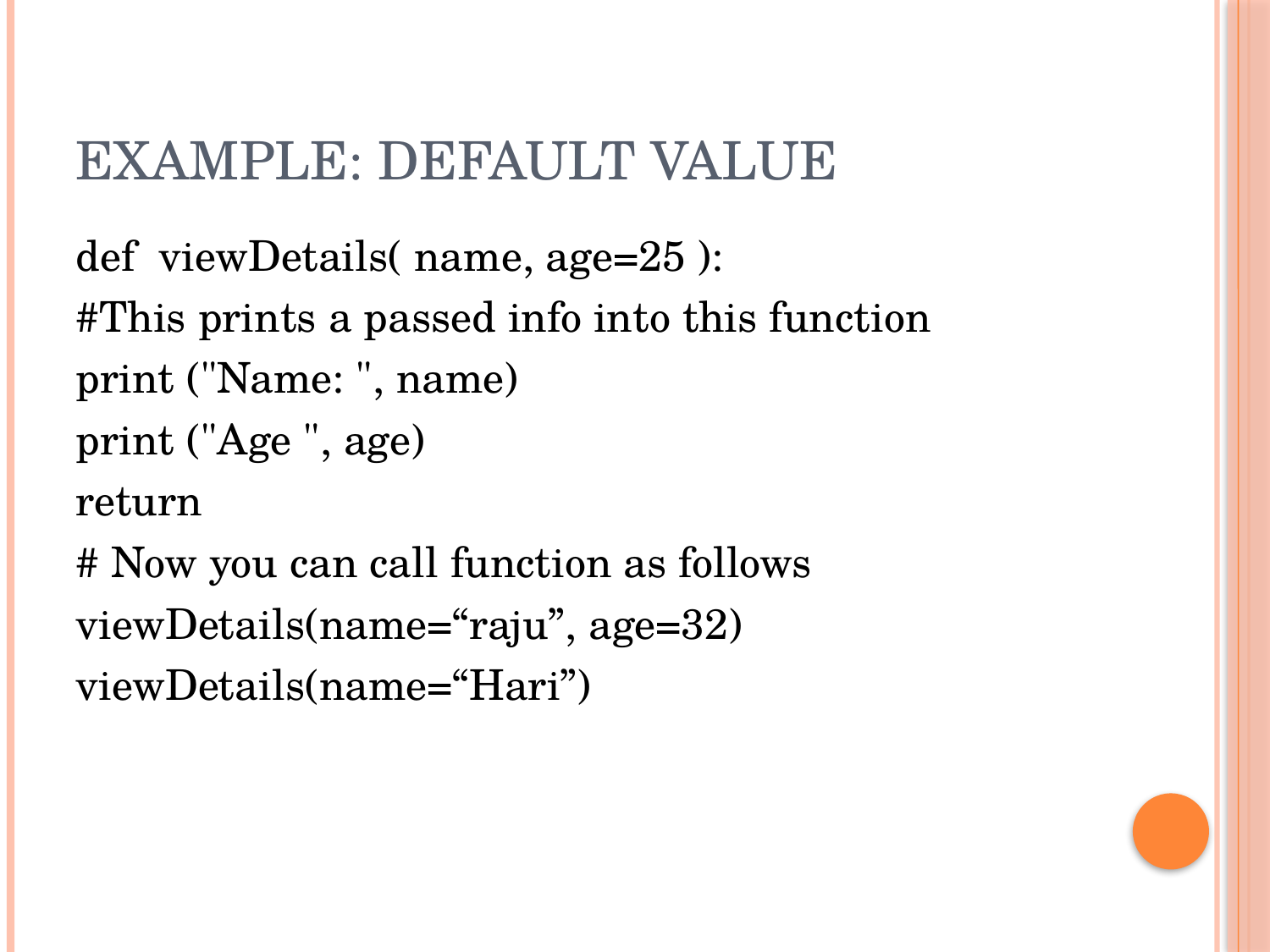

# Example: Default value
def  viewDetails( name, age=25 ):
#This prints a passed info into this function
print ("Name: ", name)
print ("Age ", age)
return
# Now you can call function as follows
viewDetails(name=“raju”, age=32)
viewDetails(name=“Hari”)